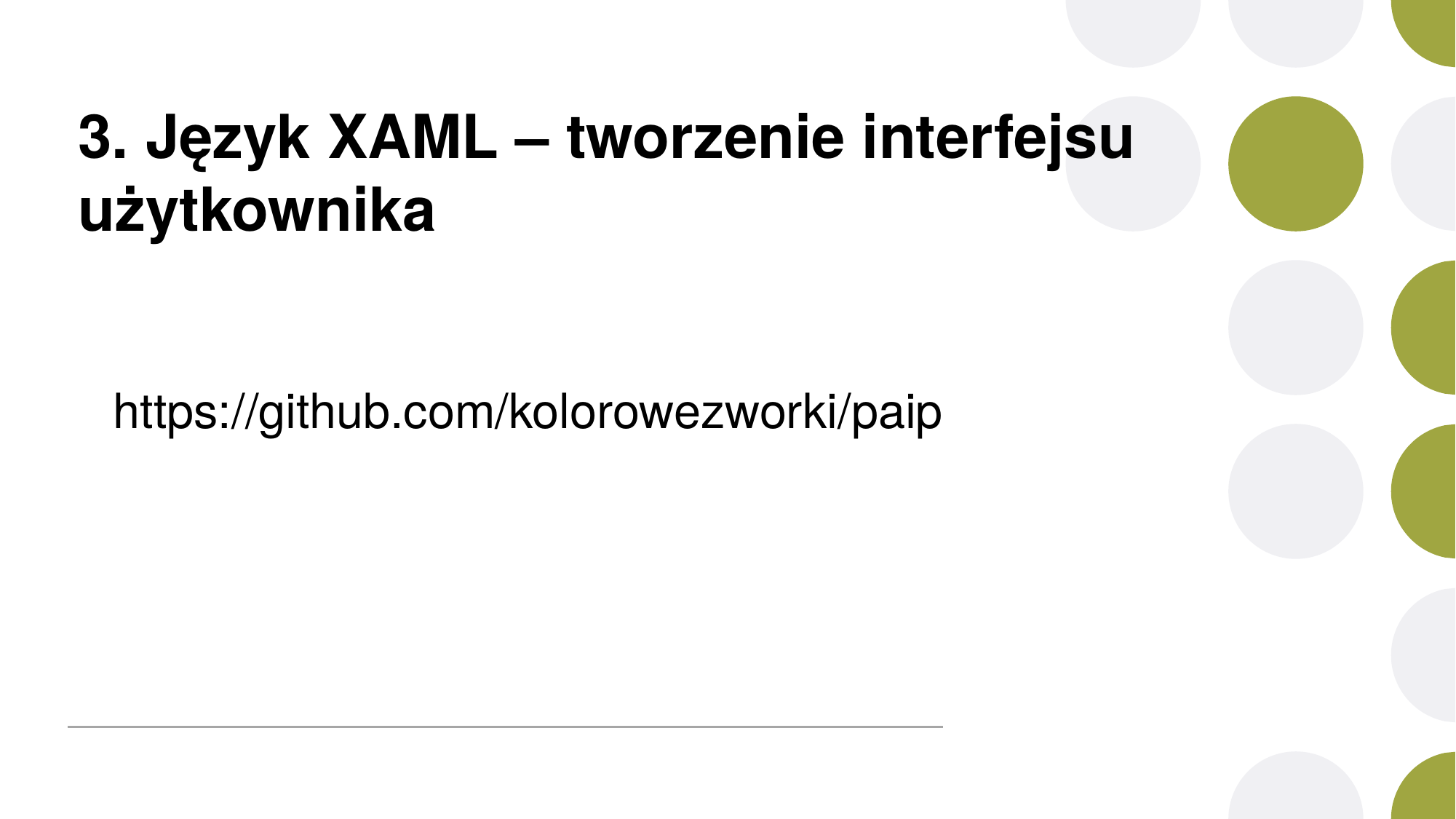

# 3. Język XAML – tworzenie interfejsu użytkownika
https://github.com/kolorowezworki/paip